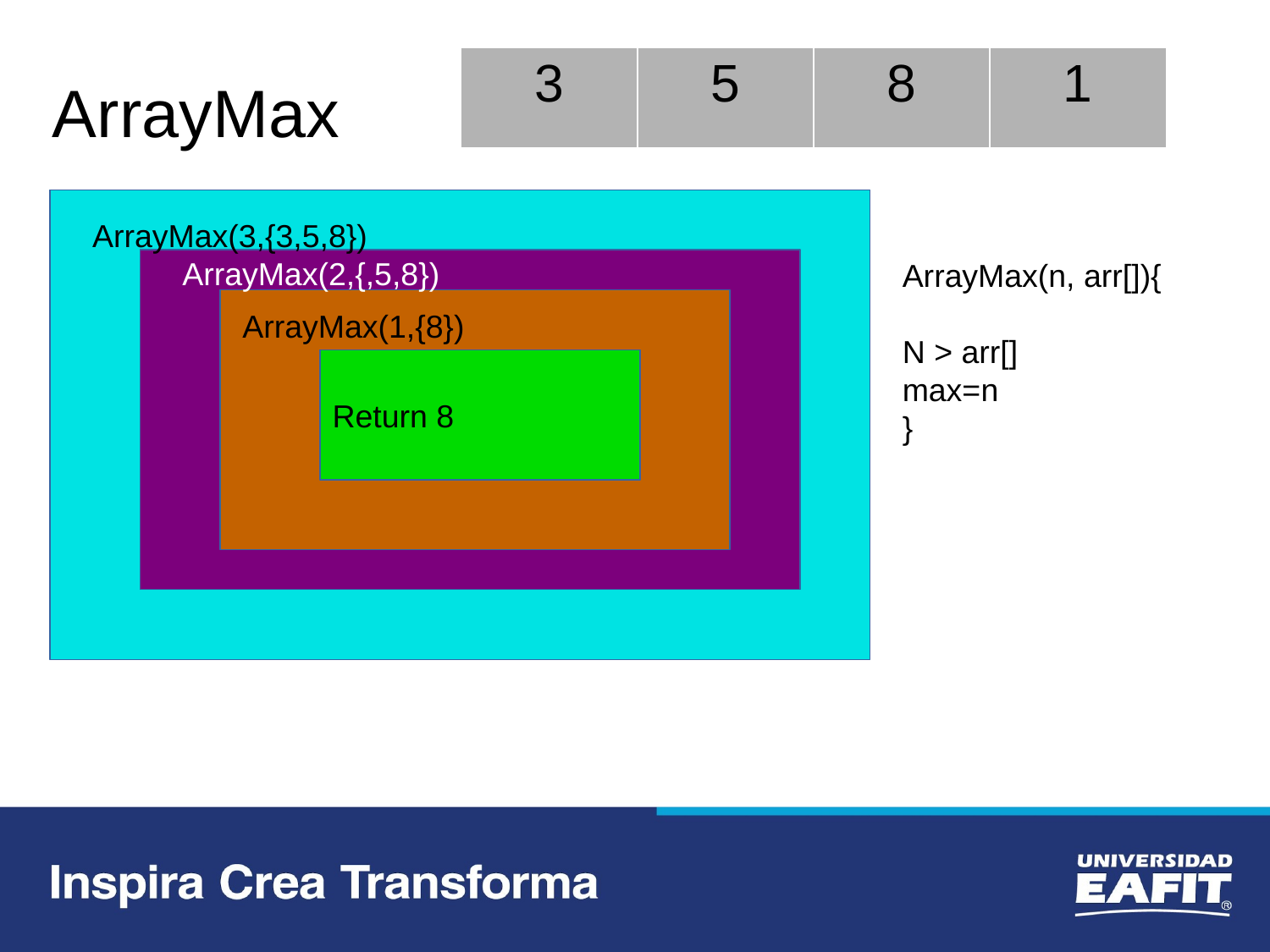

| 3 | 5 | 8 | 1 |
| --- | --- | --- | --- |
ArrayMax

ArrayMax(3,{3,5,8})
ArrayMax(2,{,5,8})

ArrayMax(n, arr[]){

N > arr[]
max=n
}

ArrayMax(1,{8})

Return 8